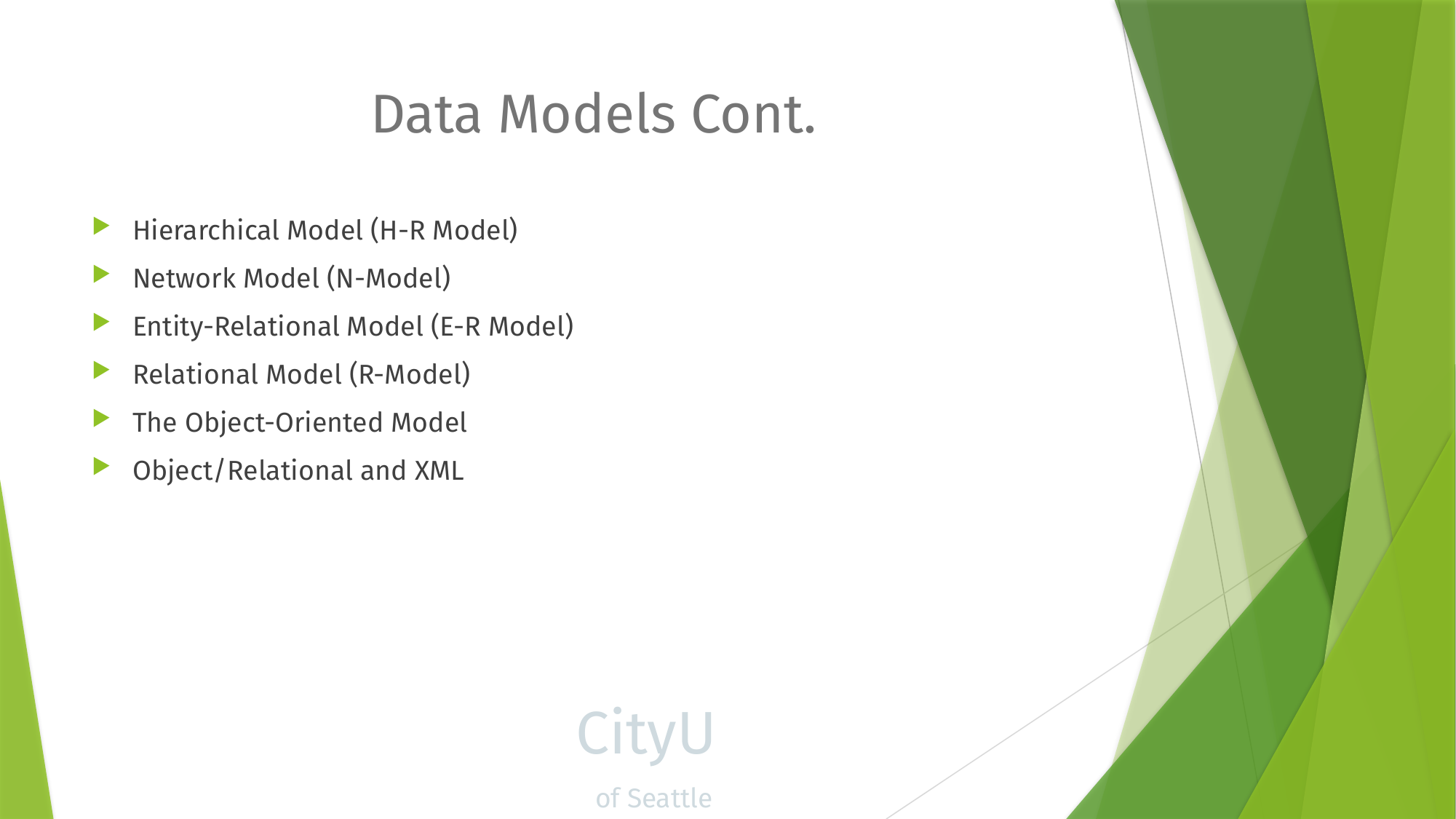

# Data Models Cont.
Hierarchical Model (H-R Model)
Network Model (N-Model)
Entity-Relational Model (E-R Model)
Relational Model (R-Model)
The Object-Oriented Model
Object/Relational and XML

CityU
of Seattle